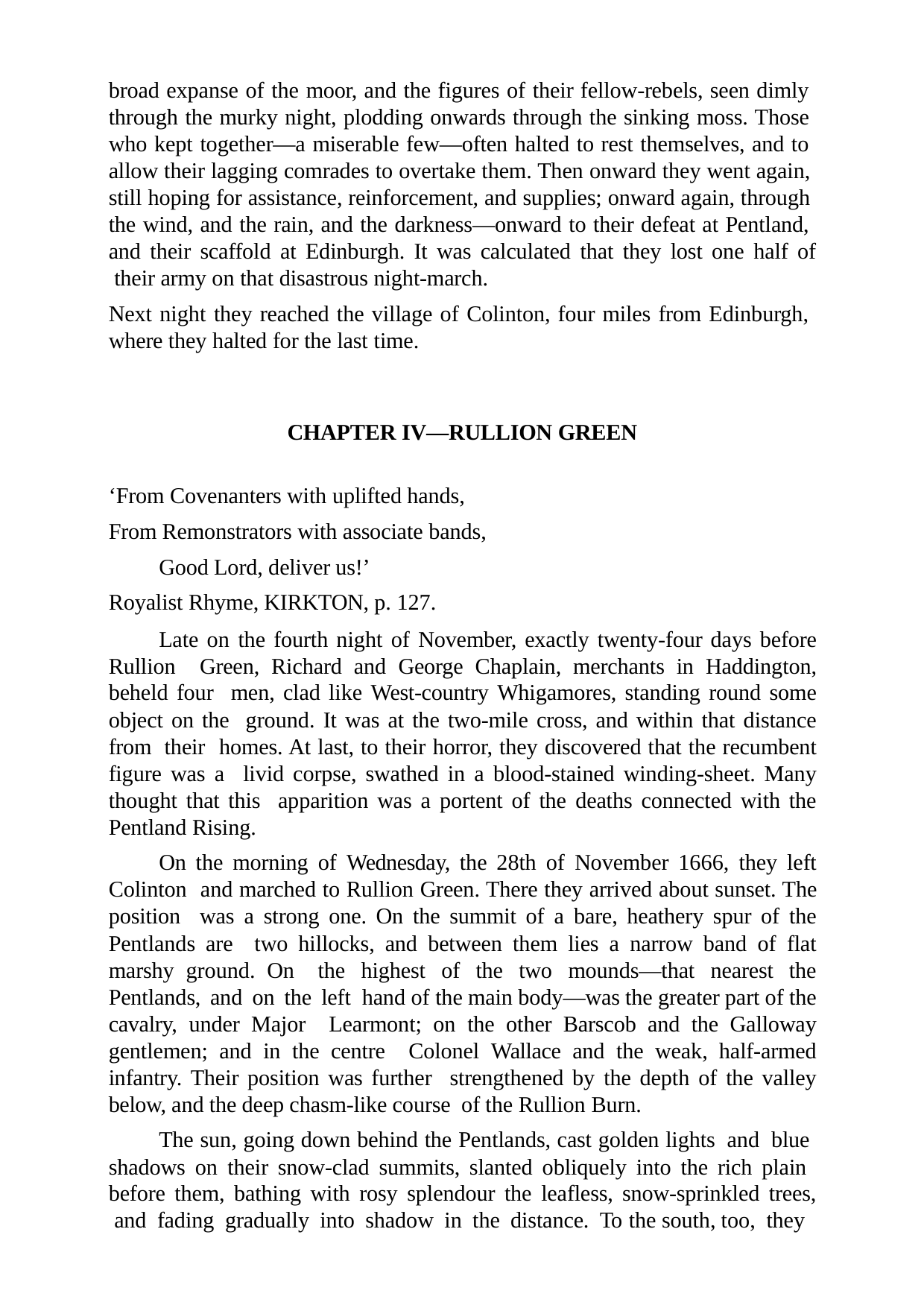

broad expanse of the moor, and the figures of their fellow-rebels, seen dimly  through the murky night, plodding onwards through the sinking moss. Those  who kept together—a miserable few—often halted to rest themselves, and to  allow their lagging comrades to overtake them. Then onward they went again,  still hoping for assistance, reinforcement, and supplies; onward again, through  the wind, and the rain, and the darkness—onward to their defeat at Pentland,  and their scaffold at Edinburgh. It was calculated that they lost one half of  their army on that disastrous night-march.
Next night they reached the village of Colinton, four miles from Edinburgh,  where they halted for the last time.

CHAPTER IV—RULLION GREEN

‘From Covenanters with uplifted hands,  From Remonstrators with associate bands,
Good Lord, deliver us!’  Royalist Rhyme, KIRKTON, p. 127.
Late on the fourth night of November, exactly twenty-four days before Rullion  Green, Richard and George Chaplain, merchants in Haddington, beheld four  men, clad like West-country Whigamores, standing round some object on the  ground. It was at the two-mile cross, and within that distance from their  homes. At last, to their horror, they discovered that the recumbent figure was a  livid corpse, swathed in a blood-stained winding-sheet. Many thought that this  apparition was a portent of the deaths connected with the Pentland Rising.
On the morning of Wednesday, the 28th of November 1666, they left Colinton  and marched to Rullion Green. There they arrived about sunset. The position  was a strong one. On the summit of a bare, heathery spur of the Pentlands are  two hillocks, and between them lies a narrow band of flat marshy ground. On  the highest of the two mounds—that nearest the Pentlands, and on the left  hand of the main body—was the greater part of the cavalry, under Major  Learmont; on the other Barscob and the Galloway gentlemen; and in the centre  Colonel Wallace and the weak, half-armed infantry. Their position was further  strengthened by the depth of the valley below, and the deep chasm-like course  of the Rullion Burn.
The sun, going down behind the Pentlands, cast golden lights and blue  shadows on their snow-clad summits, slanted obliquely into the rich plain  before them, bathing with rosy splendour the leafless, snow-sprinkled trees,  and fading gradually into shadow in the distance. To the south, too, they